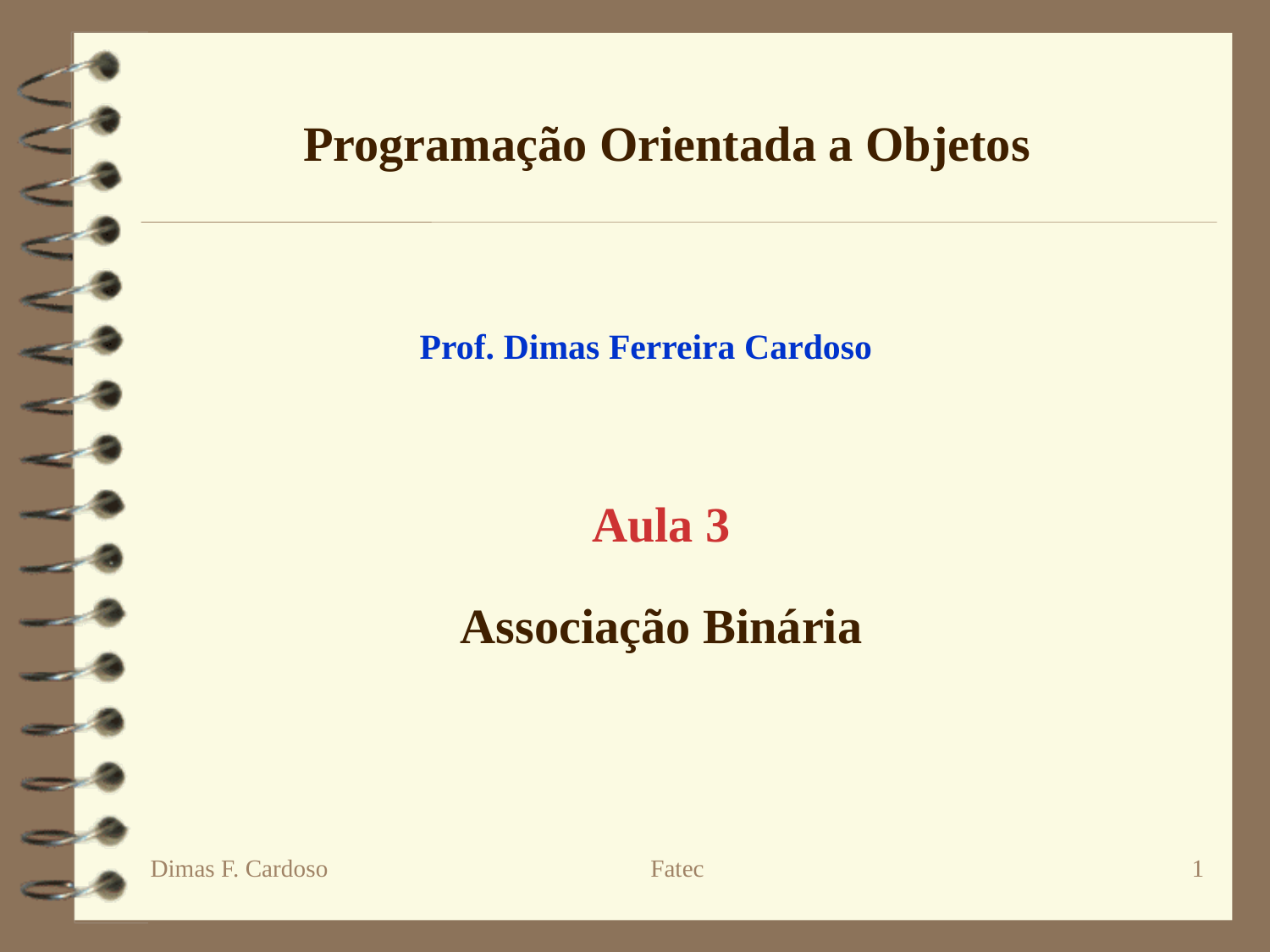

Programação Orientada a Objetos
Prof. Dimas Ferreira Cardoso
Aula 3

Associação Binária
Dimas F. Cardoso
Fatec
1